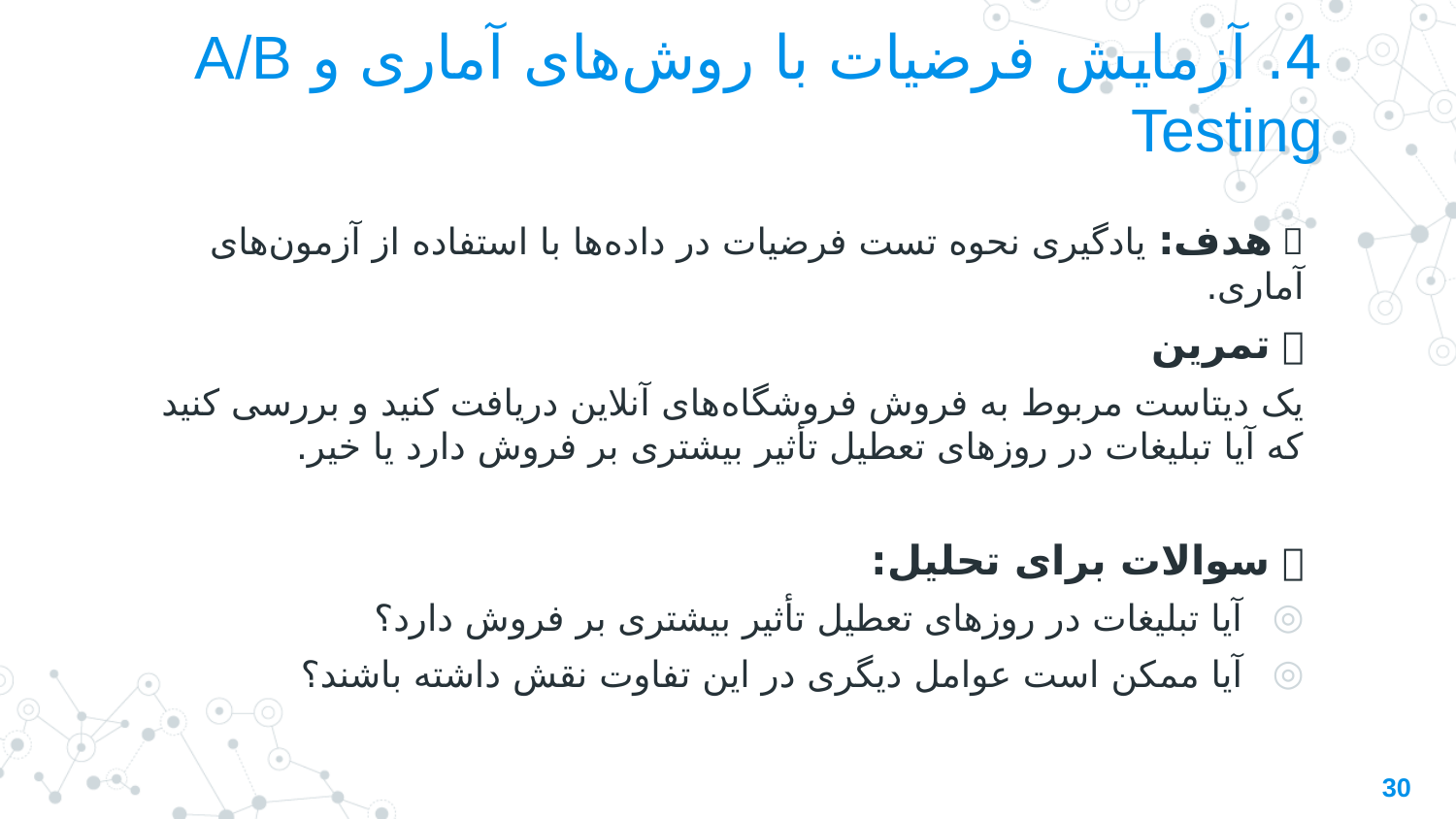

# 4. آزمایش فرضیات با روش‌های آماری و A/B Testing
🔹 هدف: یادگیری نحوه تست فرضیات در داده‌ها با استفاده از آزمون‌های آماری.
🔹 تمرین
یک دیتاست مربوط به فروش فروشگاه‌های آنلاین دریافت کنید و بررسی کنید که آیا تبلیغات در روزهای تعطیل تأثیر بیشتری بر فروش دارد یا خیر.

🔹 سوالات برای تحلیل:
آیا تبلیغات در روزهای تعطیل تأثیر بیشتری بر فروش دارد؟
آیا ممکن است عوامل دیگری در این تفاوت نقش داشته باشند؟

30